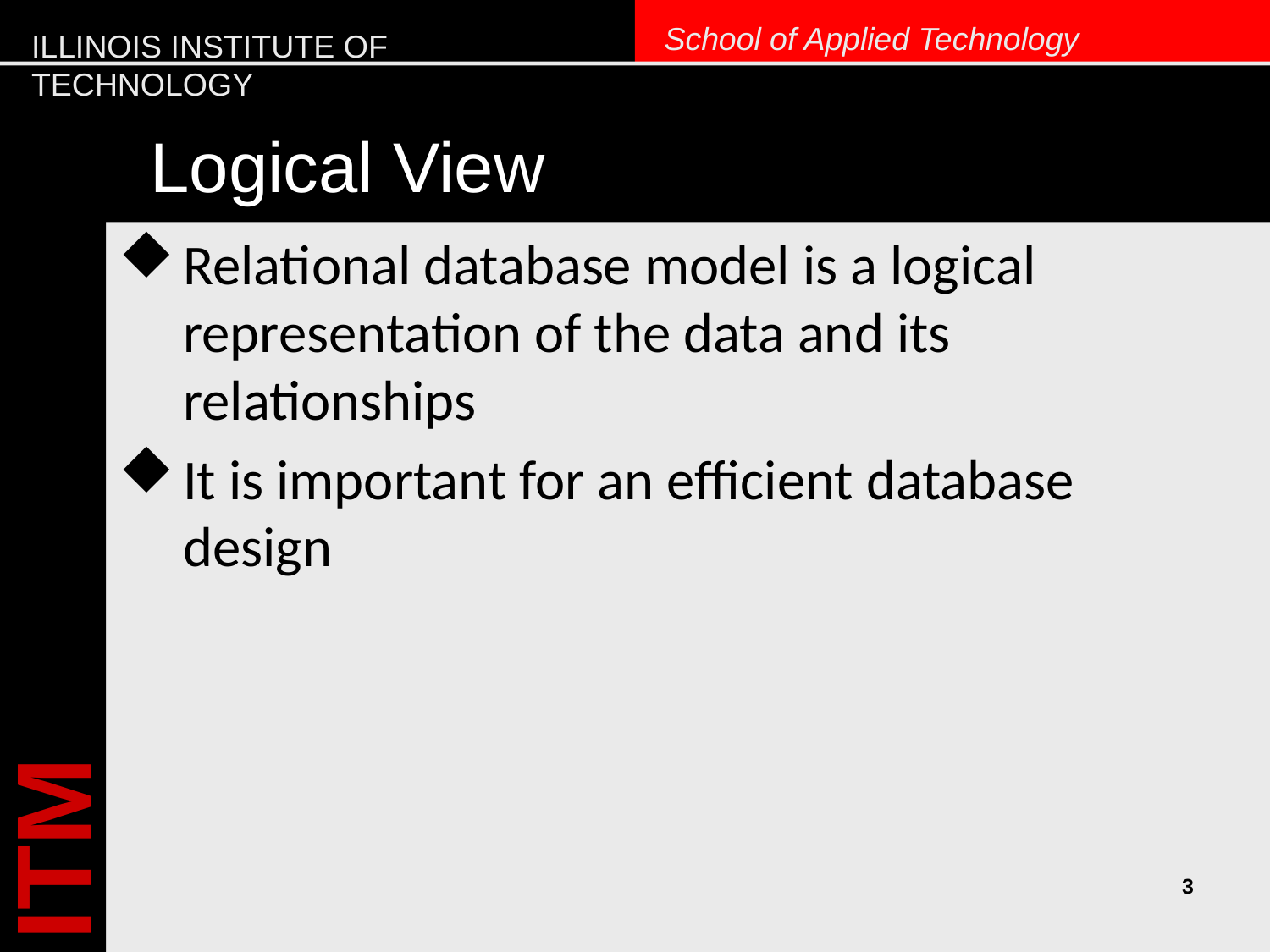

# Logical View
Relational database model is a logical representation of the data and its relationships
It is important for an efficient database design

3